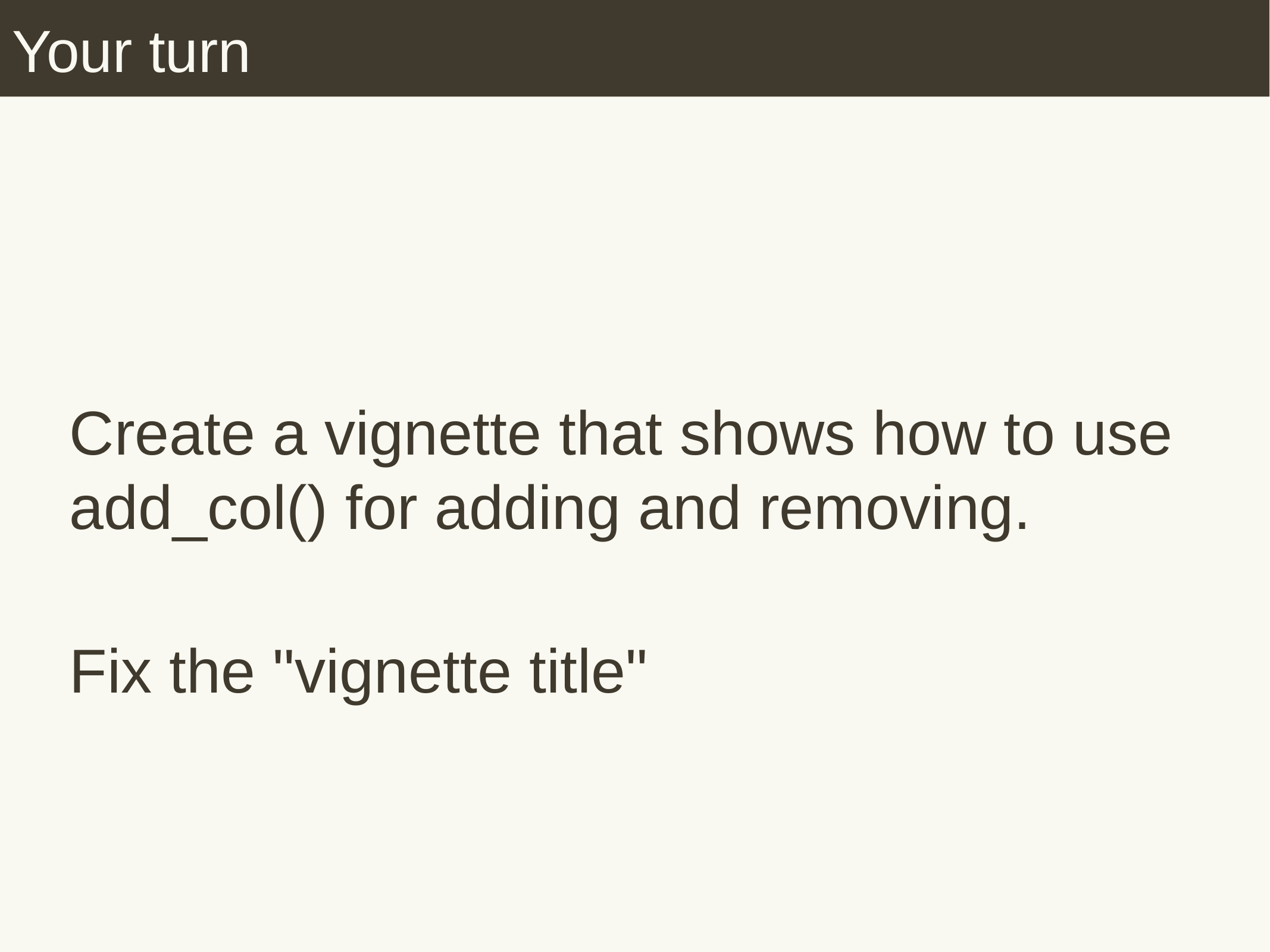

# Your turn
Create a vignette that shows how to use add_col() for adding and removing.

Fix the "vignette title"